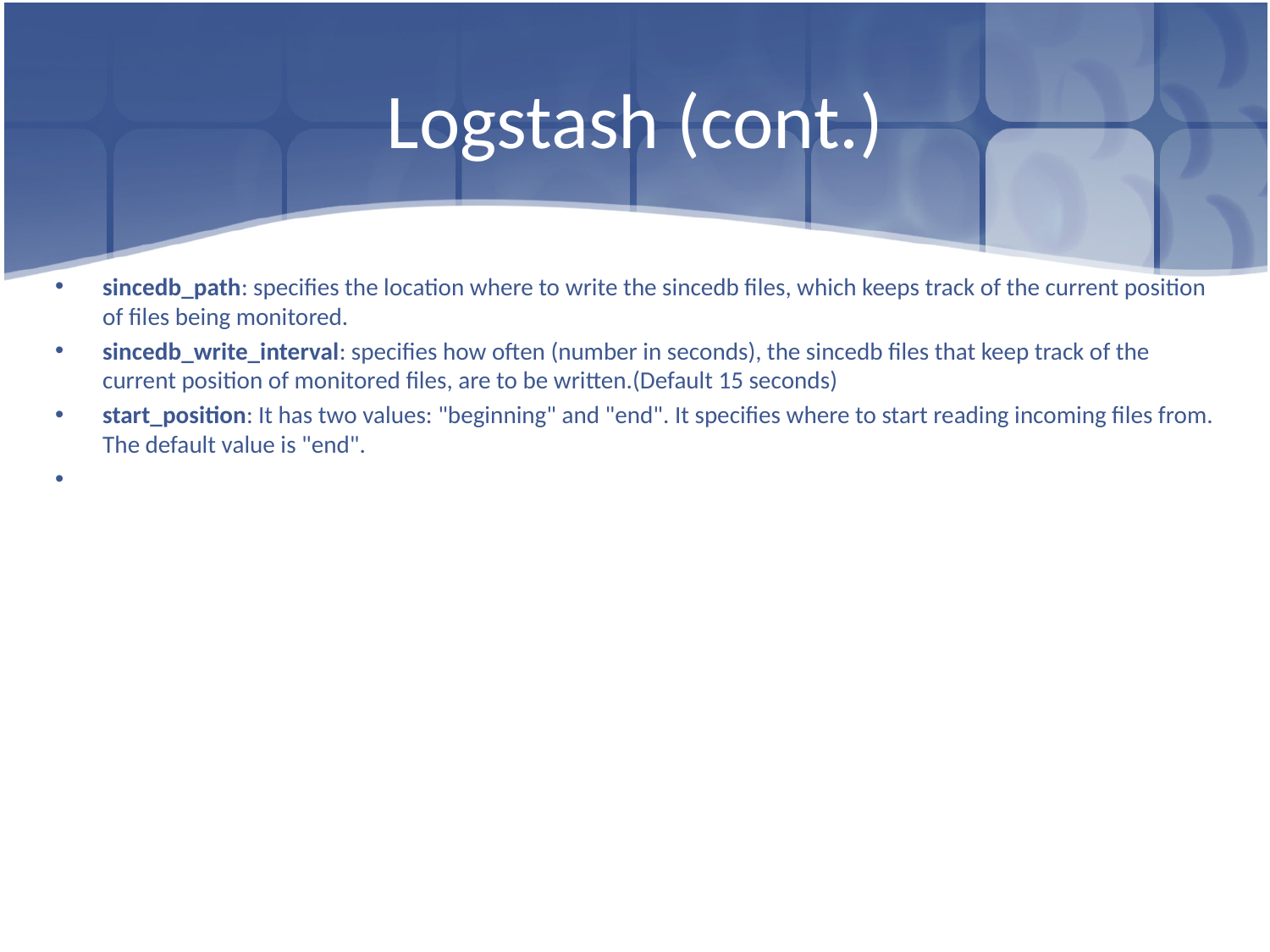

# Logstash (cont.)
sincedb_path: specifies the location where to write the sincedb files, which keeps track of the current position of files being monitored.
sincedb_write_interval: specifies how often (number in seconds), the sincedb files that keep track of the current position of monitored files, are to be written.(Default 15 seconds)
start_position: It has two values: "beginning" and "end". It specifies where to start reading incoming files from. The default value is "end".